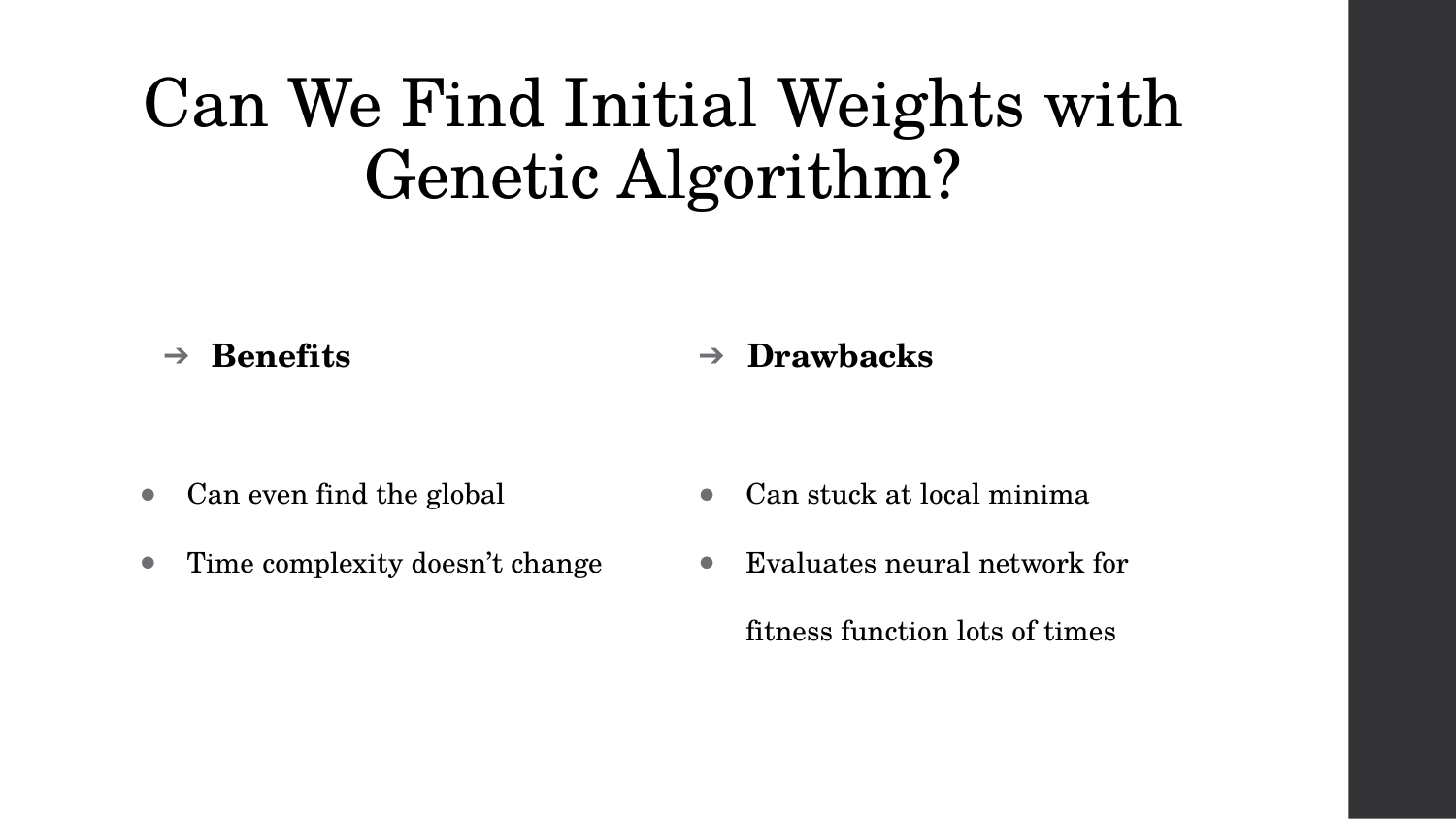

# Can We Find Initial Weights with Genetic Algorithm?
Benefits
Drawbacks
Can even find the global
Time complexity doesn’t change
Can stuck at local minima
Evaluates neural network for fitness function lots of times